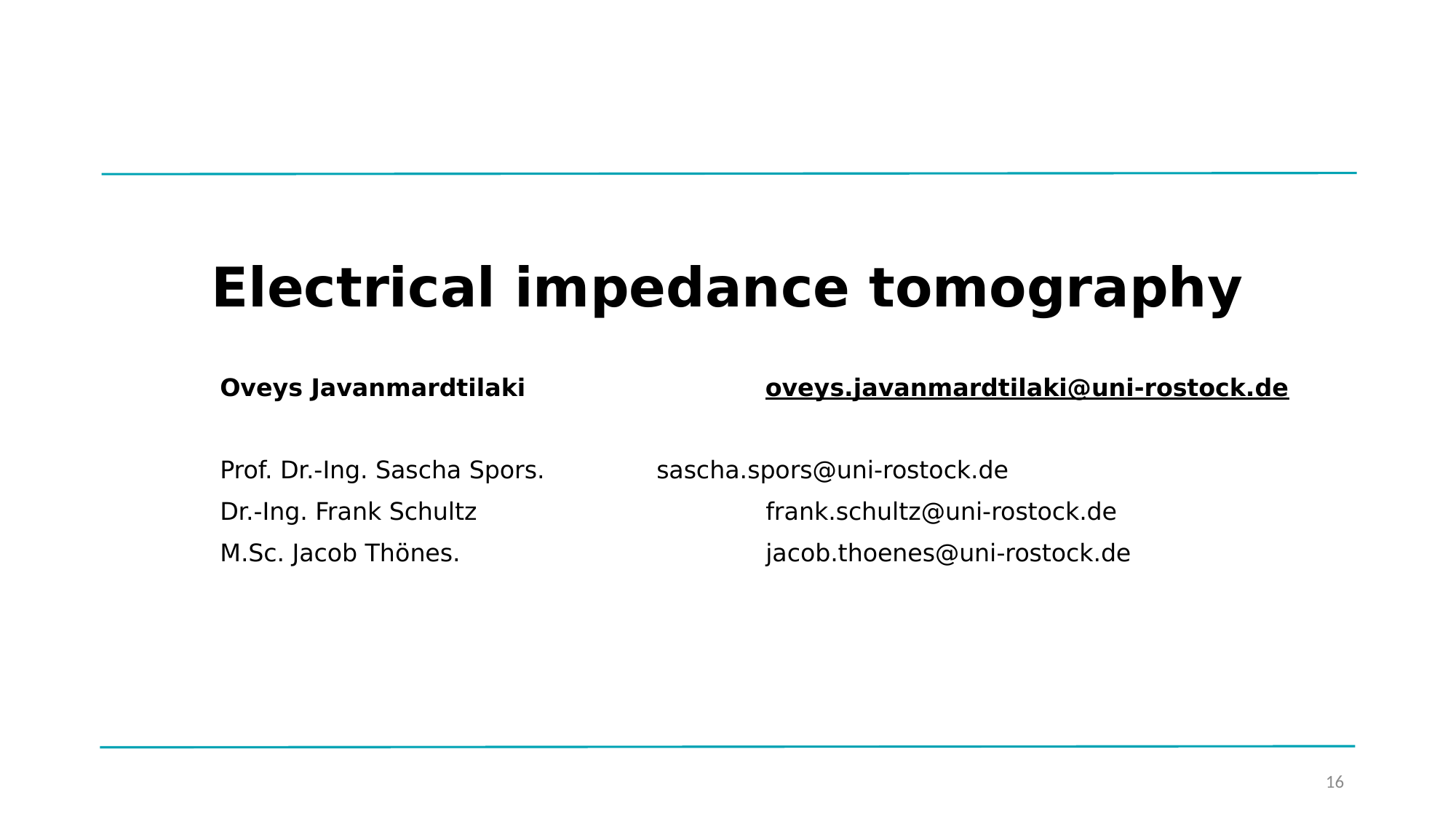

Electrical impedance tomography

	Oveys Javanmardtilaki		             oveys.javanmardtilaki@uni-rostock.de

	Prof. Dr.-Ing. Sascha Spors.		sascha.spors@uni-rostock.de
	Dr.-Ing. Frank Schultz 			frank.schultz@uni-rostock.de
	M.Sc. Jacob Thönes.			jacob.thoenes@uni-rostock.de

16